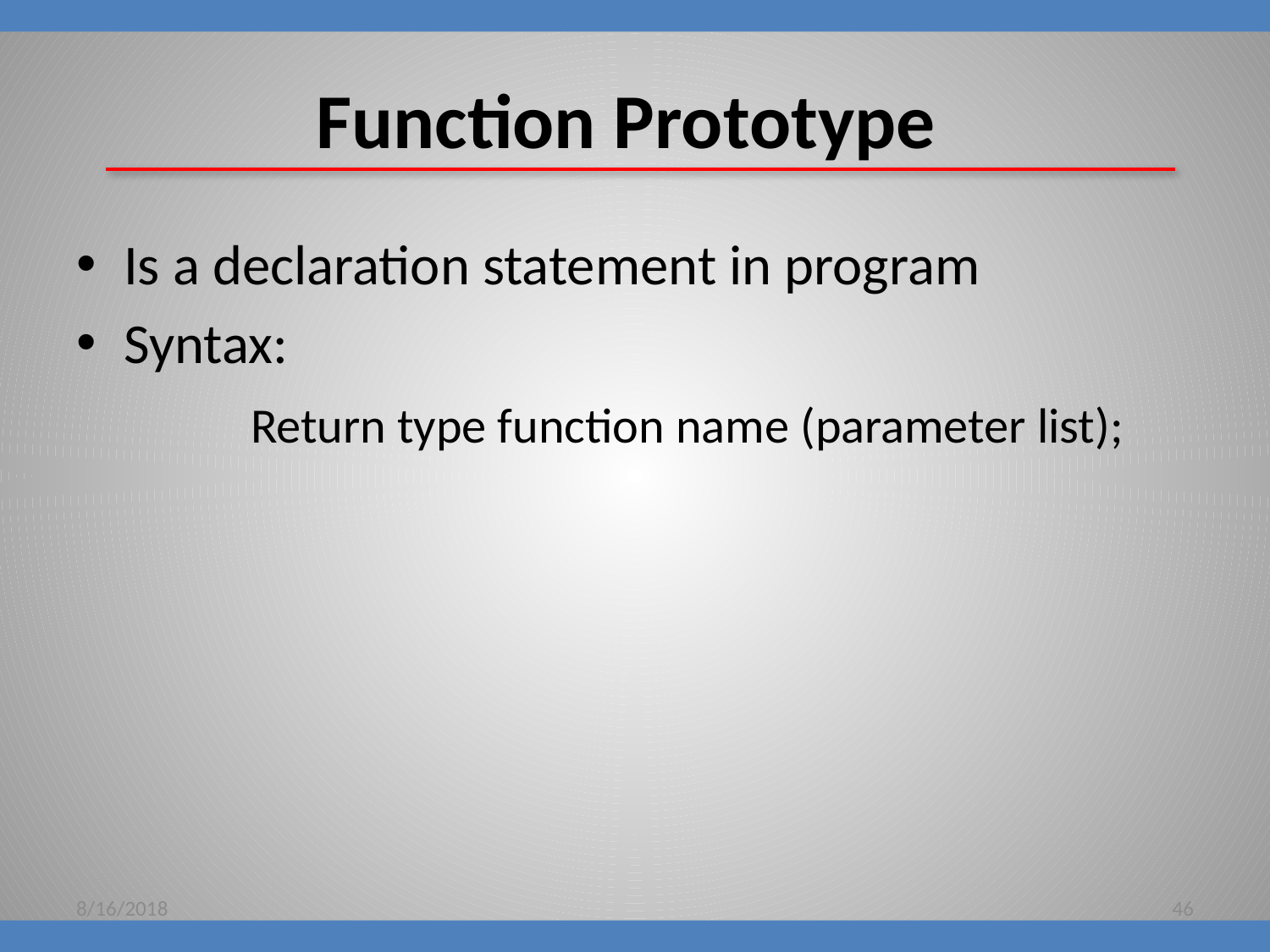

# Function Prototype
Is a declaration statement in program
Syntax:
		Return type function name (parameter list);

8/16/2018
46